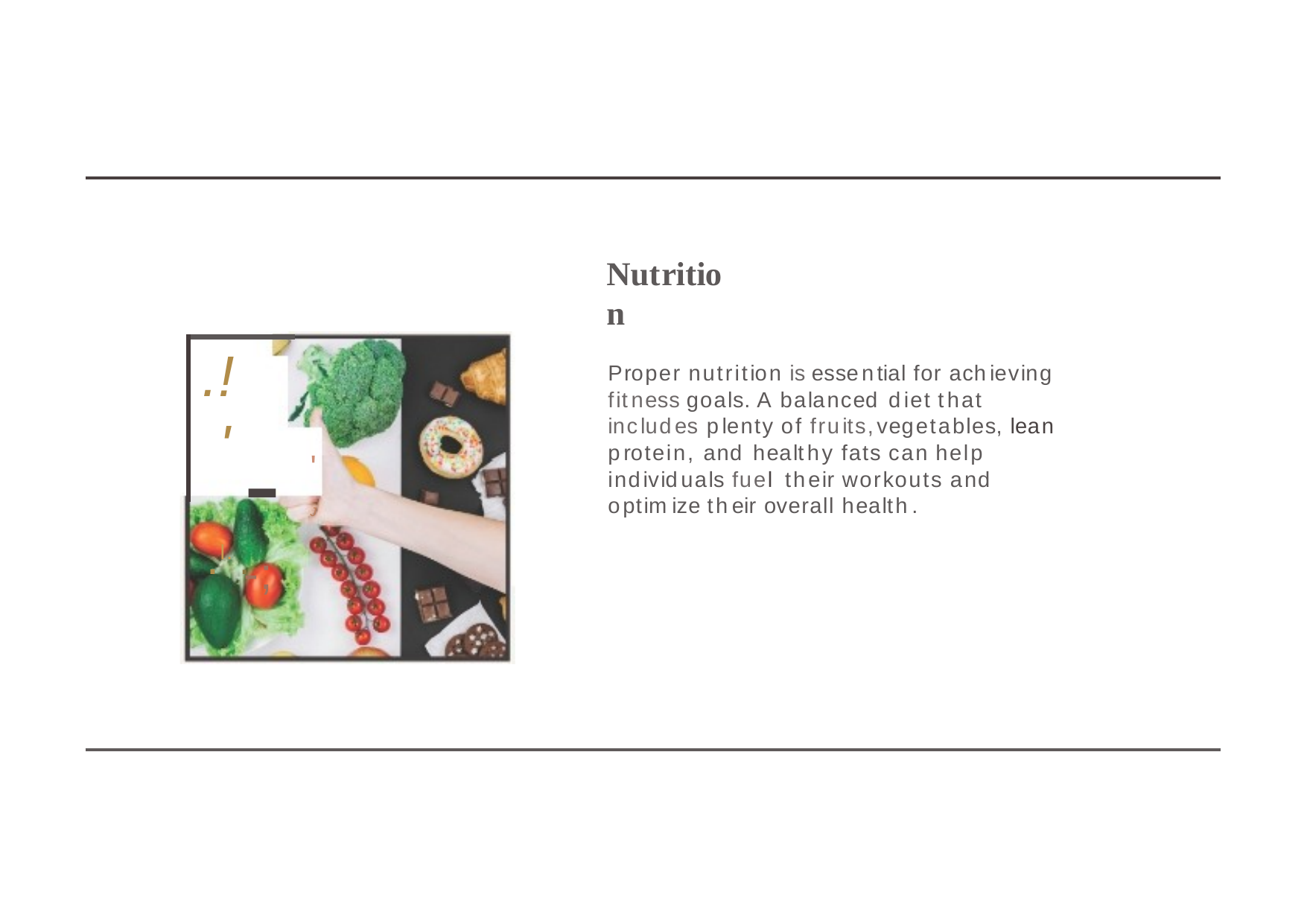

Nutrition

.!'
.I. .
Proper nutrition is essential for achieving fitness goals. A balanced diet that includes plenty of fruits,vegetables, lean protein, and healthy fats can help individuals fuel their workouts and optimize their overall health.
- -;
'
J